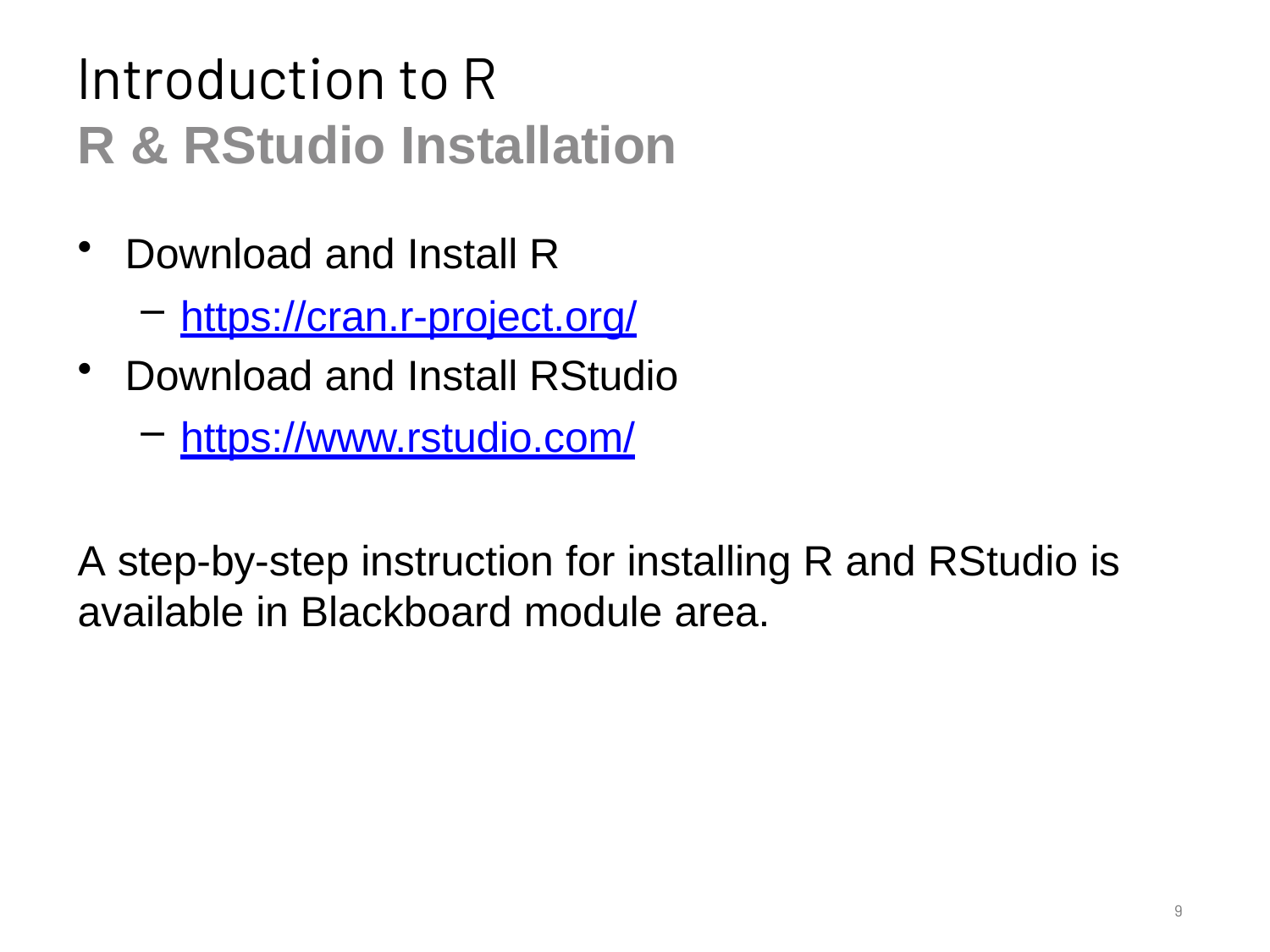

# Introduction to R
R & RStudio Installation
Download and Install R
https://cran.r-project.org/
Download and Install RStudio
https://www.rstudio.com/

A step-by-step instruction for installing R and RStudio is available in Blackboard module area.
9